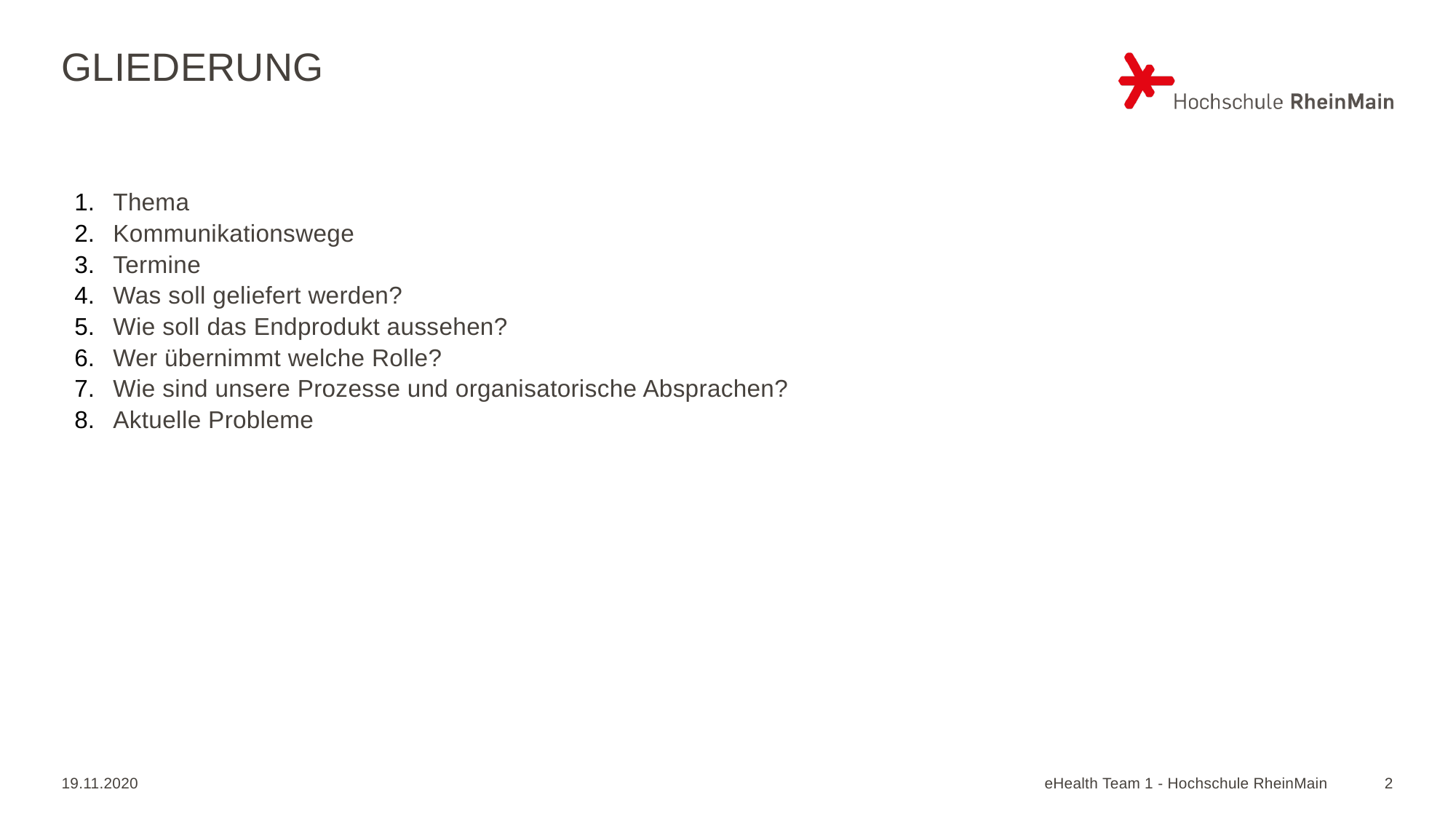

GLIEDERUNG
Thema
Kommunikationswege
Termine
Was soll geliefert werden?
Wie soll das Endprodukt aussehen?
Wer übernimmt welche Rolle?
Wie sind unsere Prozesse und organisatorische Absprachen?
Aktuelle Probleme

19.11.2020
eHealth Team 1 - Hochschule RheinMain
2